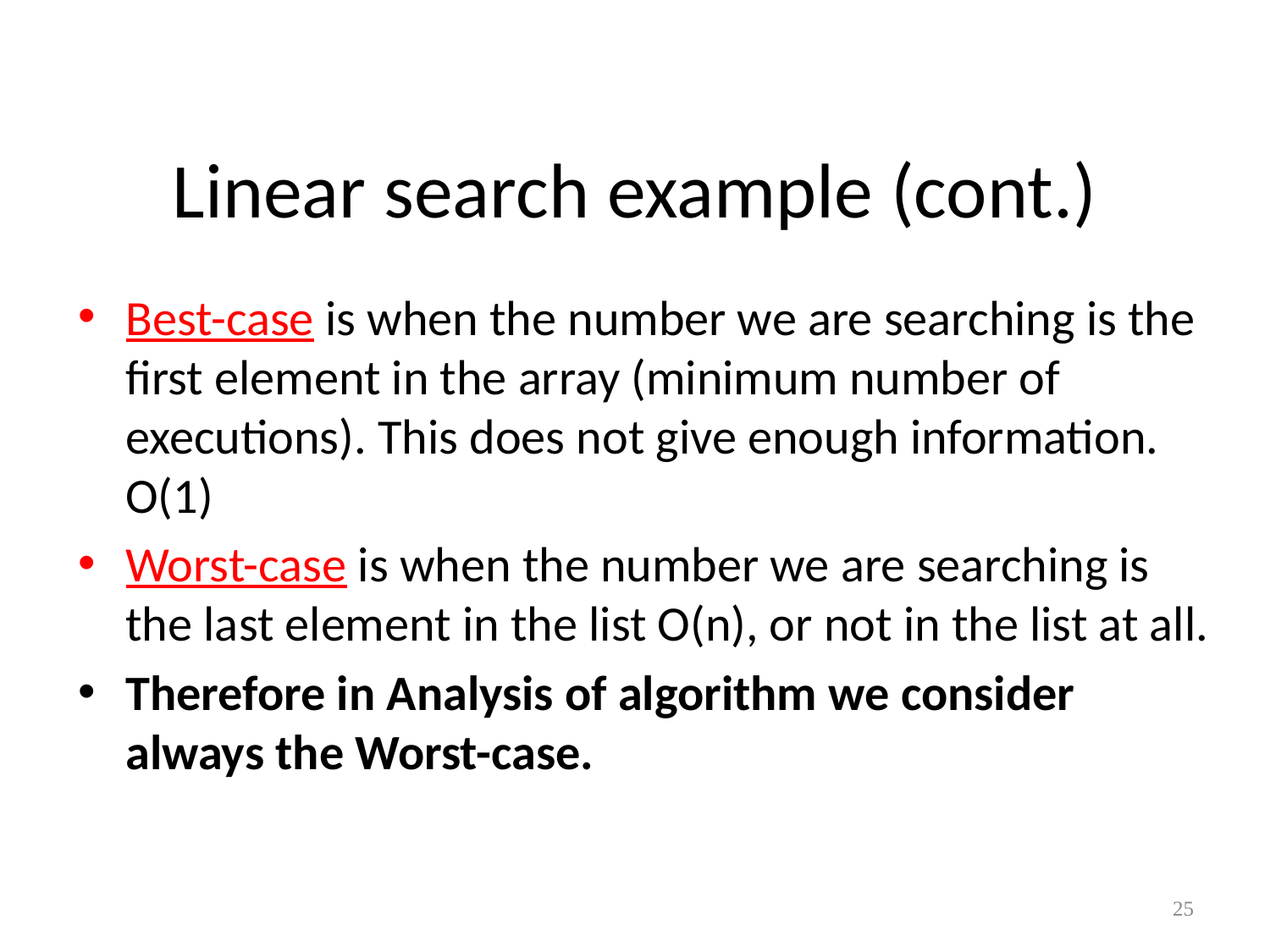

# Linear search example (cont.)
Best-case is when the number we are searching is the first element in the array (minimum number of executions). This does not give enough information.  O(1)
Worst-case is when the number we are searching is the last element in the list O(n), or not in the list at all.
Therefore in Analysis of algorithm we consider always the Worst-case.
25